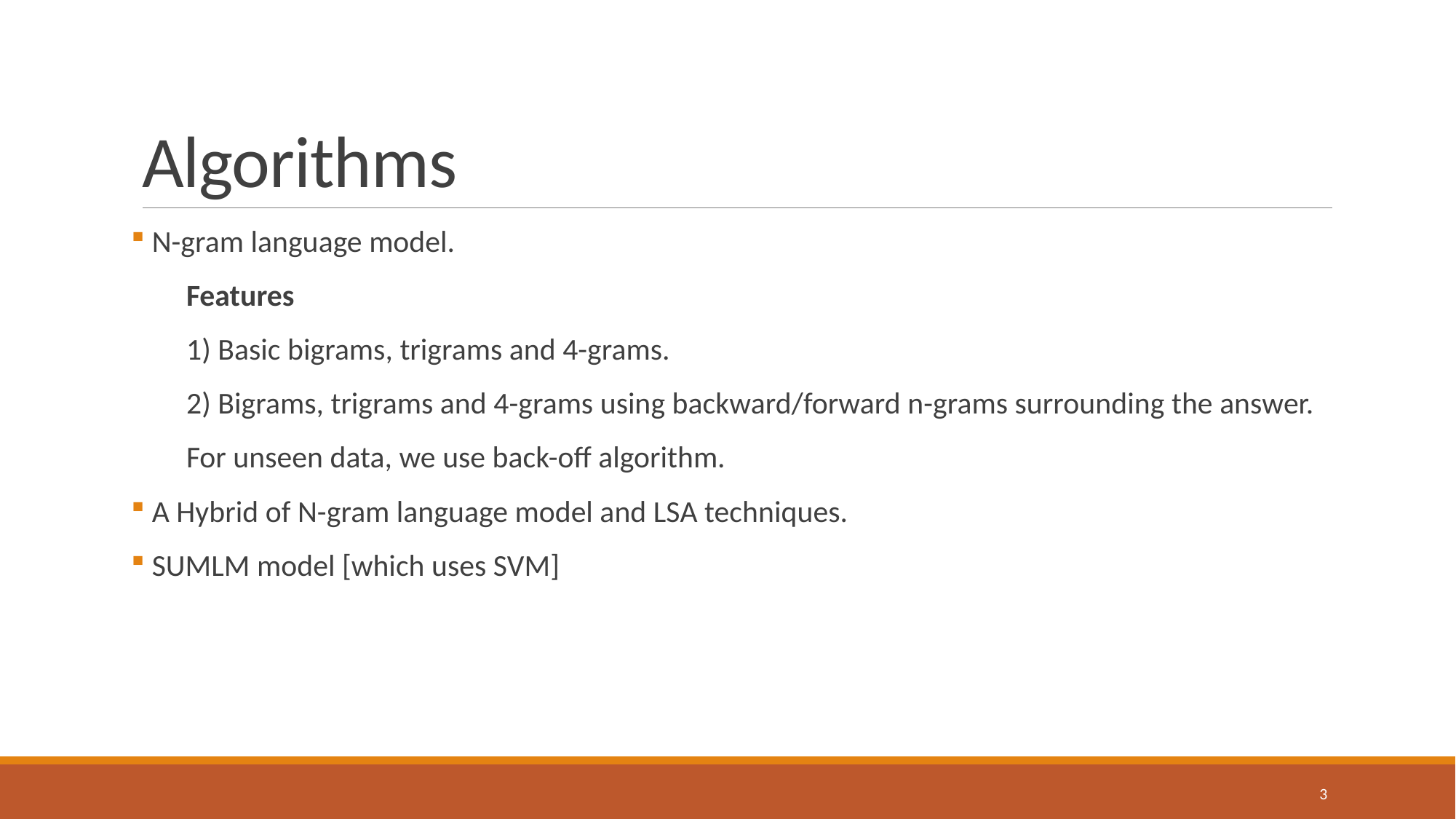

# Algorithms
 N-gram language model.
        Features
        1) Basic bigrams, trigrams and 4-grams.
        2) Bigrams, trigrams and 4-grams using backward/forward n-grams surrounding the answer.
        For unseen data, we use back-off algorithm.
 A Hybrid of N-gram language model and LSA techniques.
 SUMLM model [which uses SVM]

3